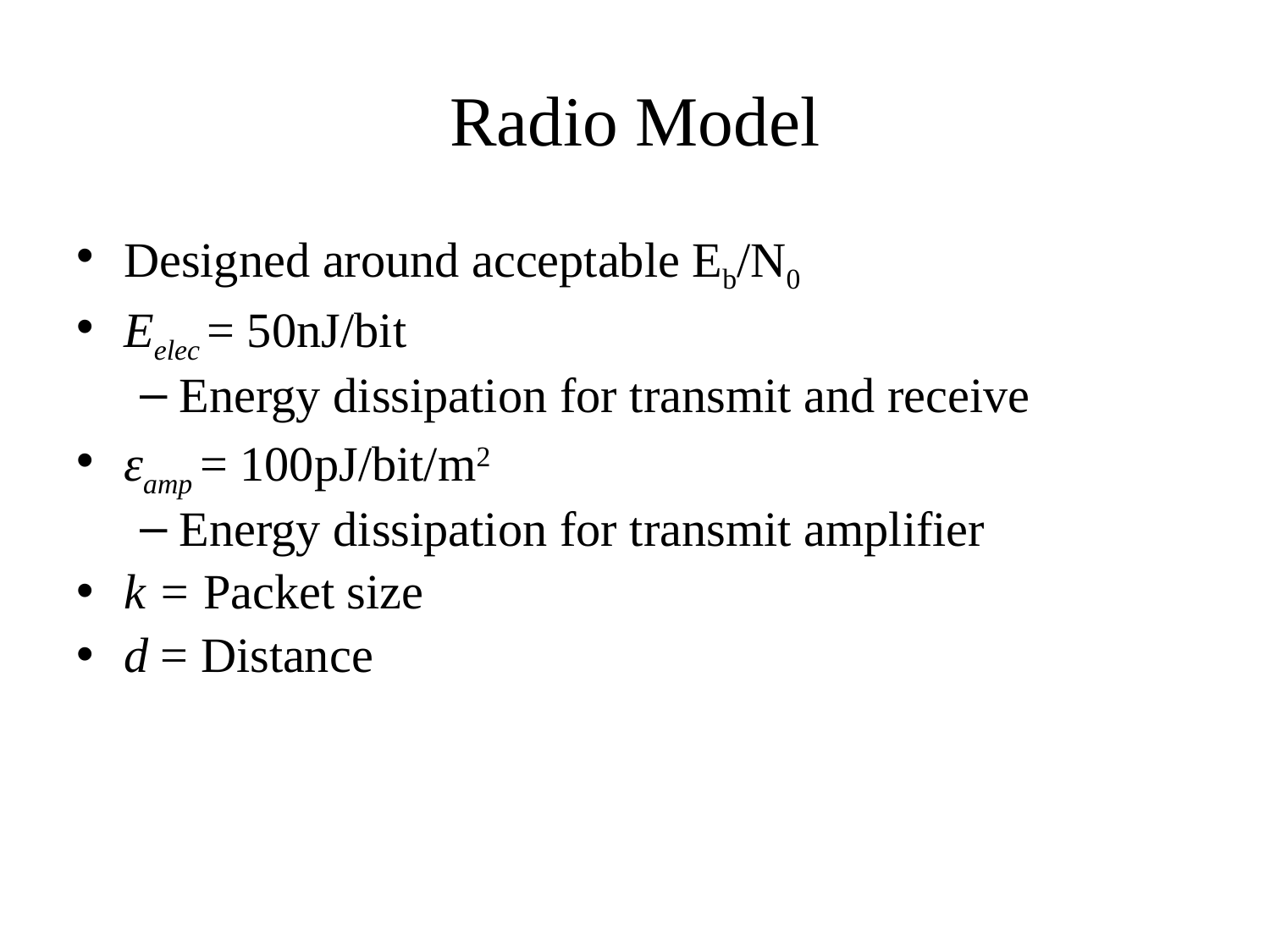

# Radio Model
Designed around acceptable Eb/N0
Eelec = 50nJ/bit
Energy dissipation for transmit and receive
εamp = 100pJ/bit/m2
Energy dissipation for transmit amplifier
k = Packet size
d = Distance